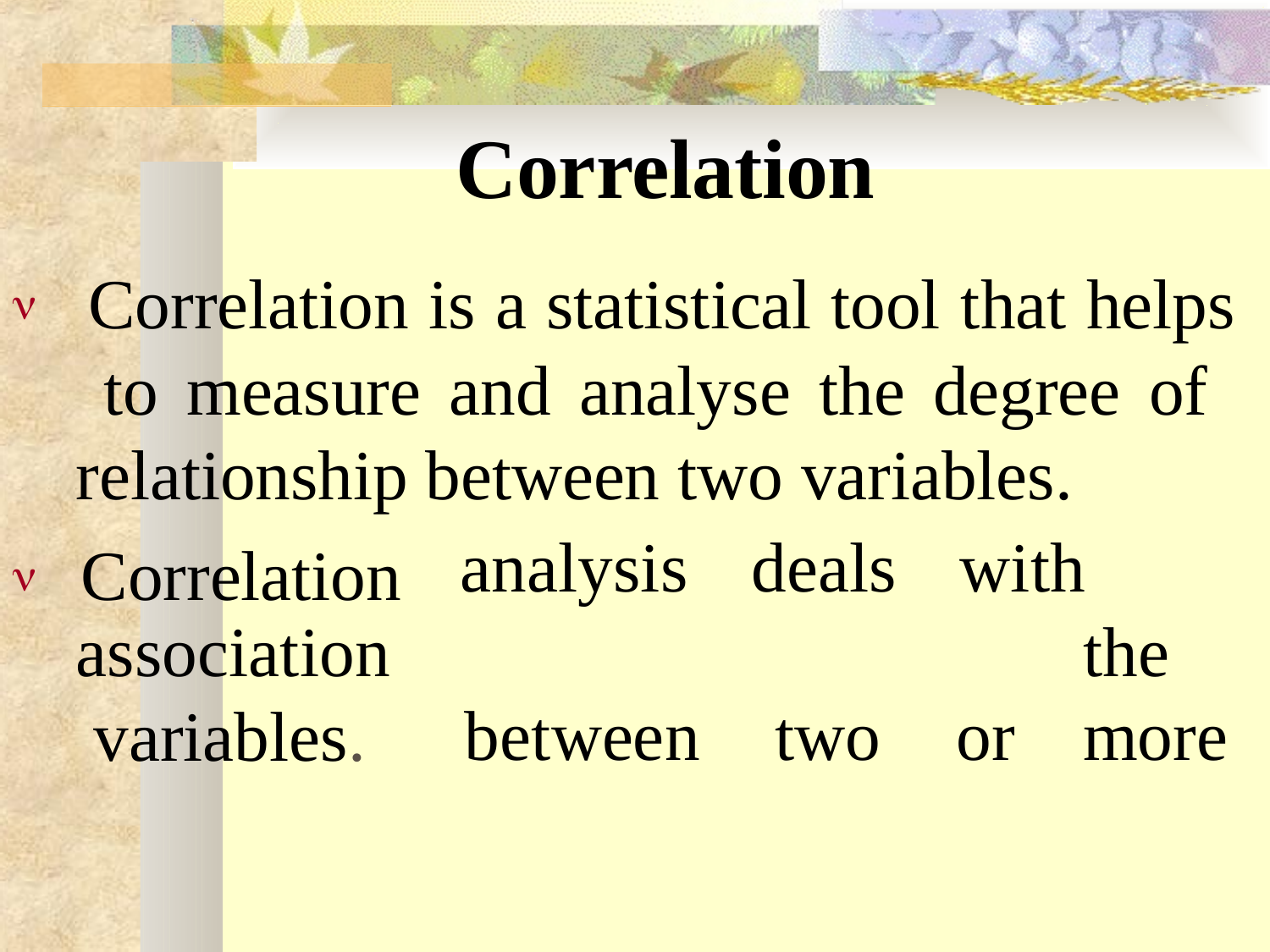

# Correlation

ν Correlation is a statistical tool that helps  to measure and analyse the degree of  relationship between two variables.
ν	Correlation
analysis  between
deals  two
with		the  or	more
association  variables.